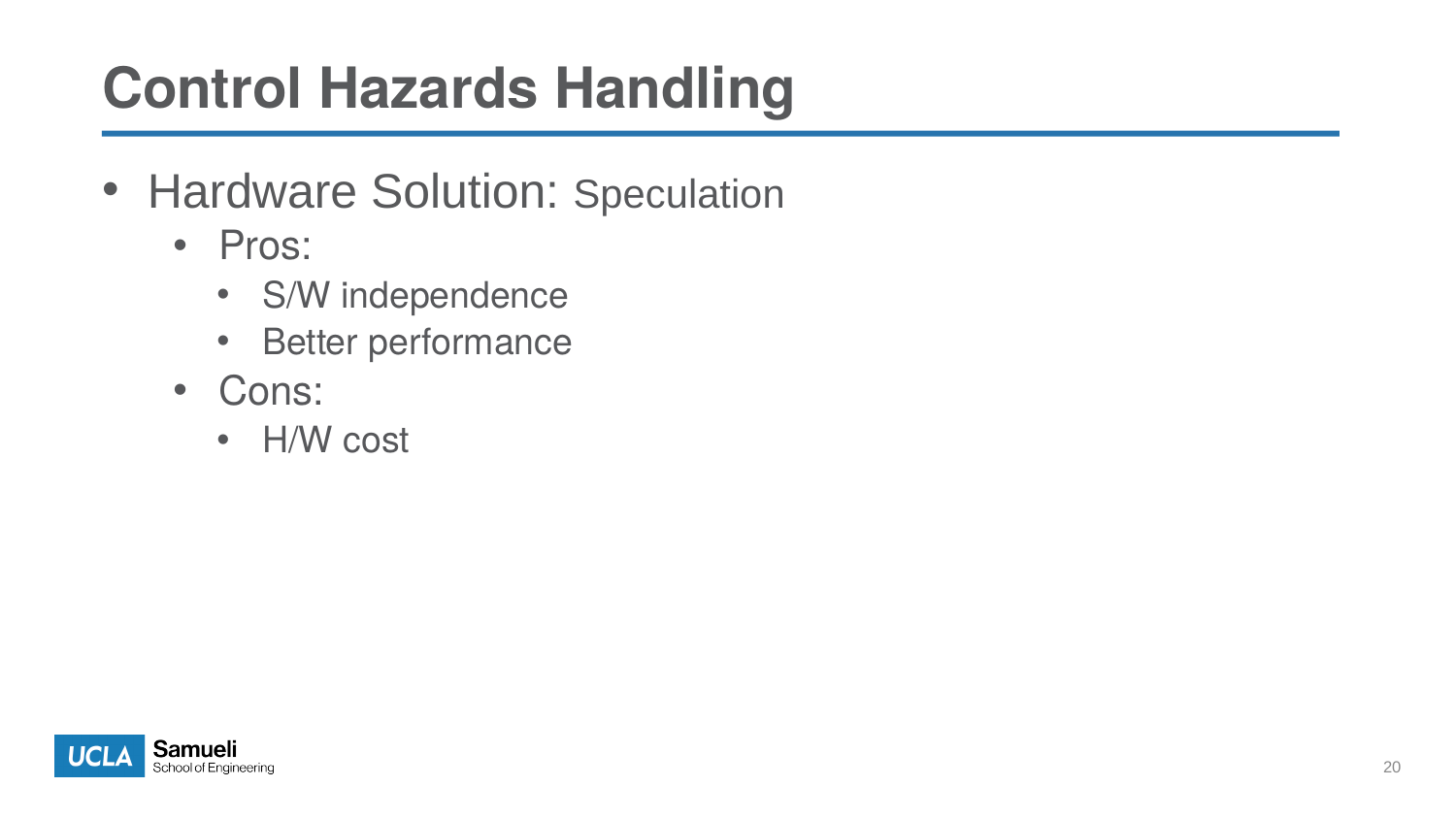

Control Hazards Handling
Hardware Solution: Speculation
Pros:
S/W independence
Better performance
Cons:
H/W cost
20